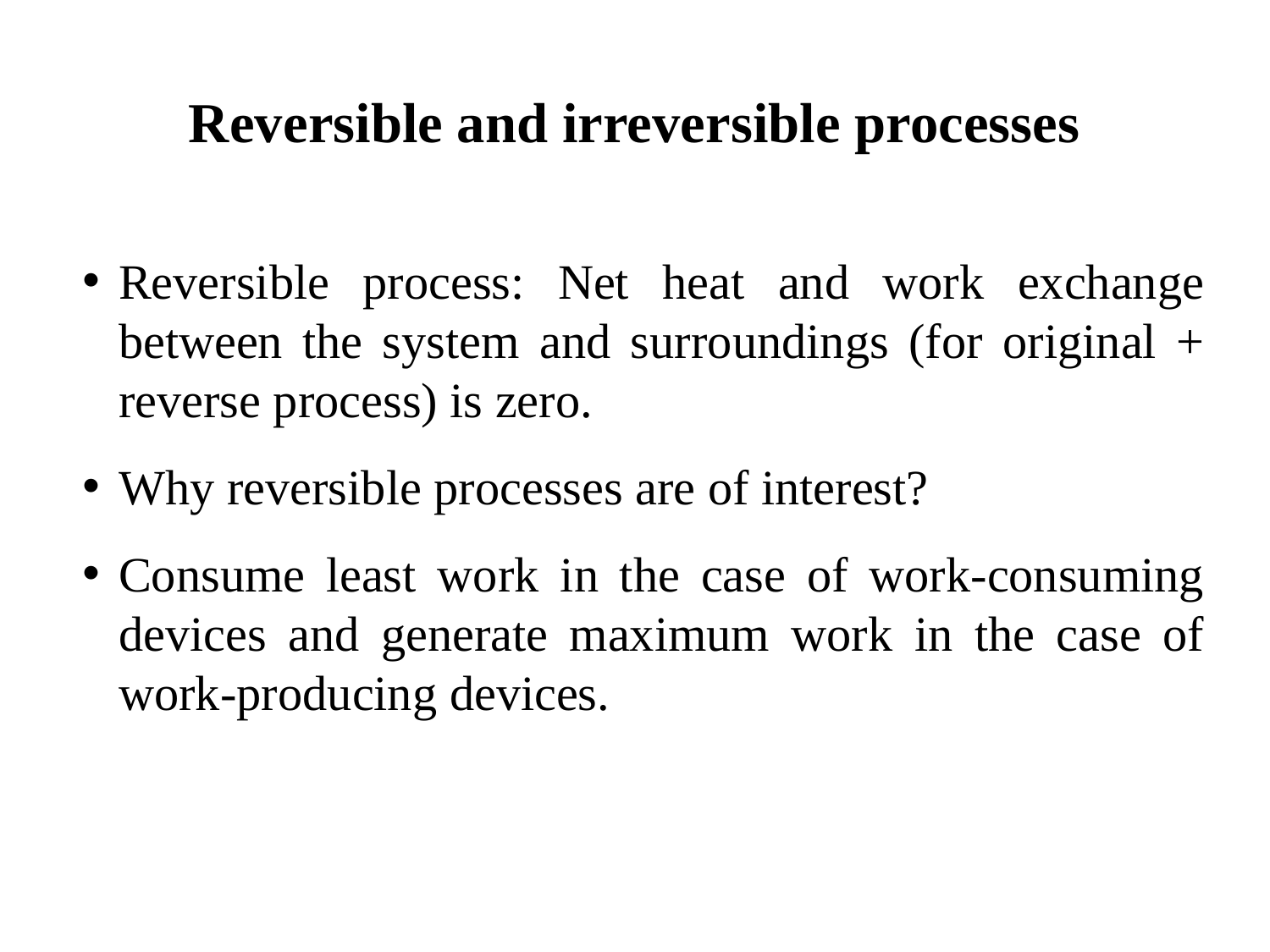

Reversible and irreversible processes
Reversible process: Net heat and work exchange between the system and surroundings (for original + reverse process) is zero.
Why reversible processes are of interest?
Consume least work in the case of work-consuming devices and generate maximum work in the case of work-producing devices.